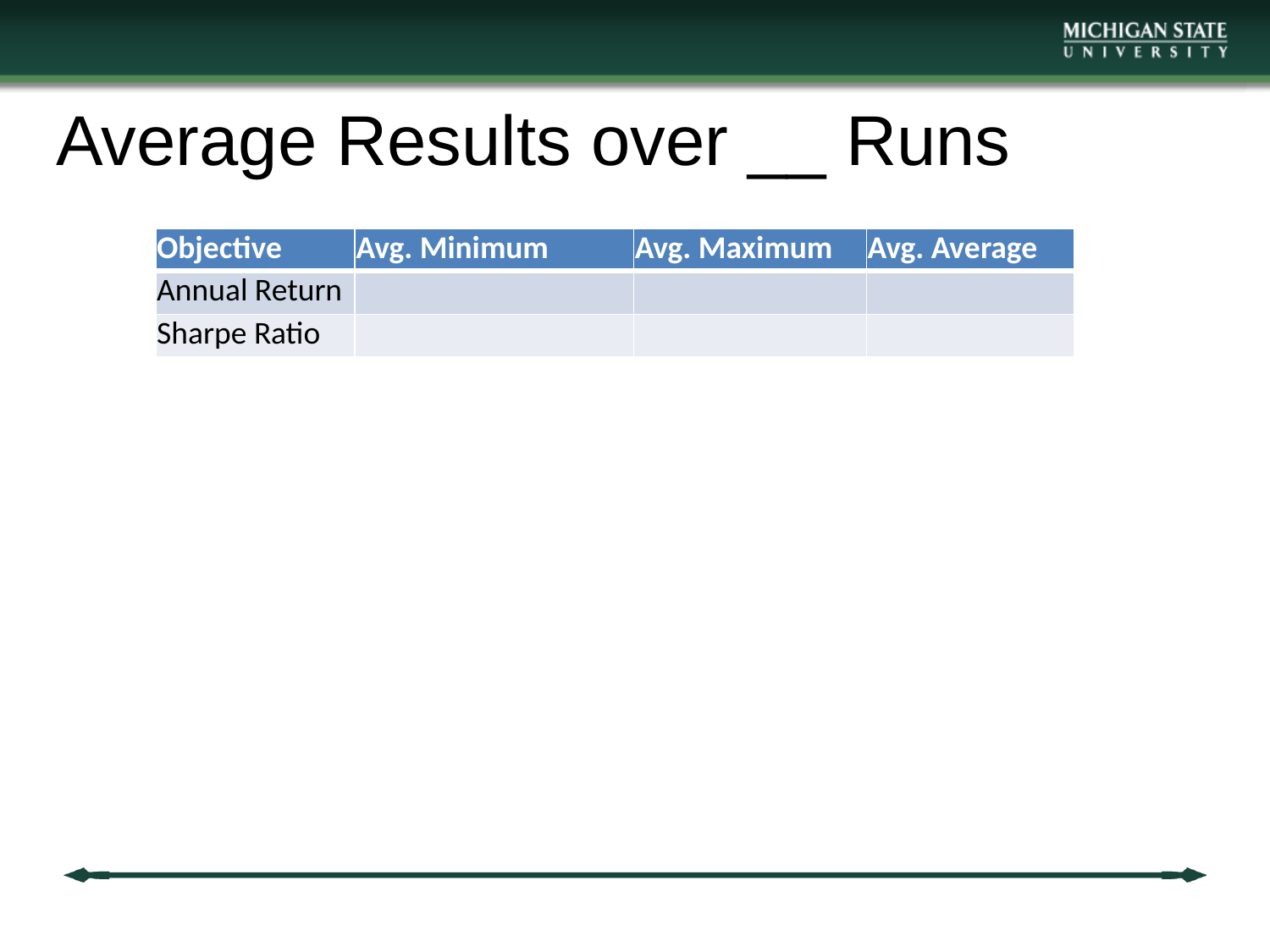

# Average Results over __ Runs
| Objective | Avg. Minimum | Avg. Maximum | Avg. Average |
| --- | --- | --- | --- |
| Annual Return |  |  |  |
| Sharpe Ratio |  |  |  |